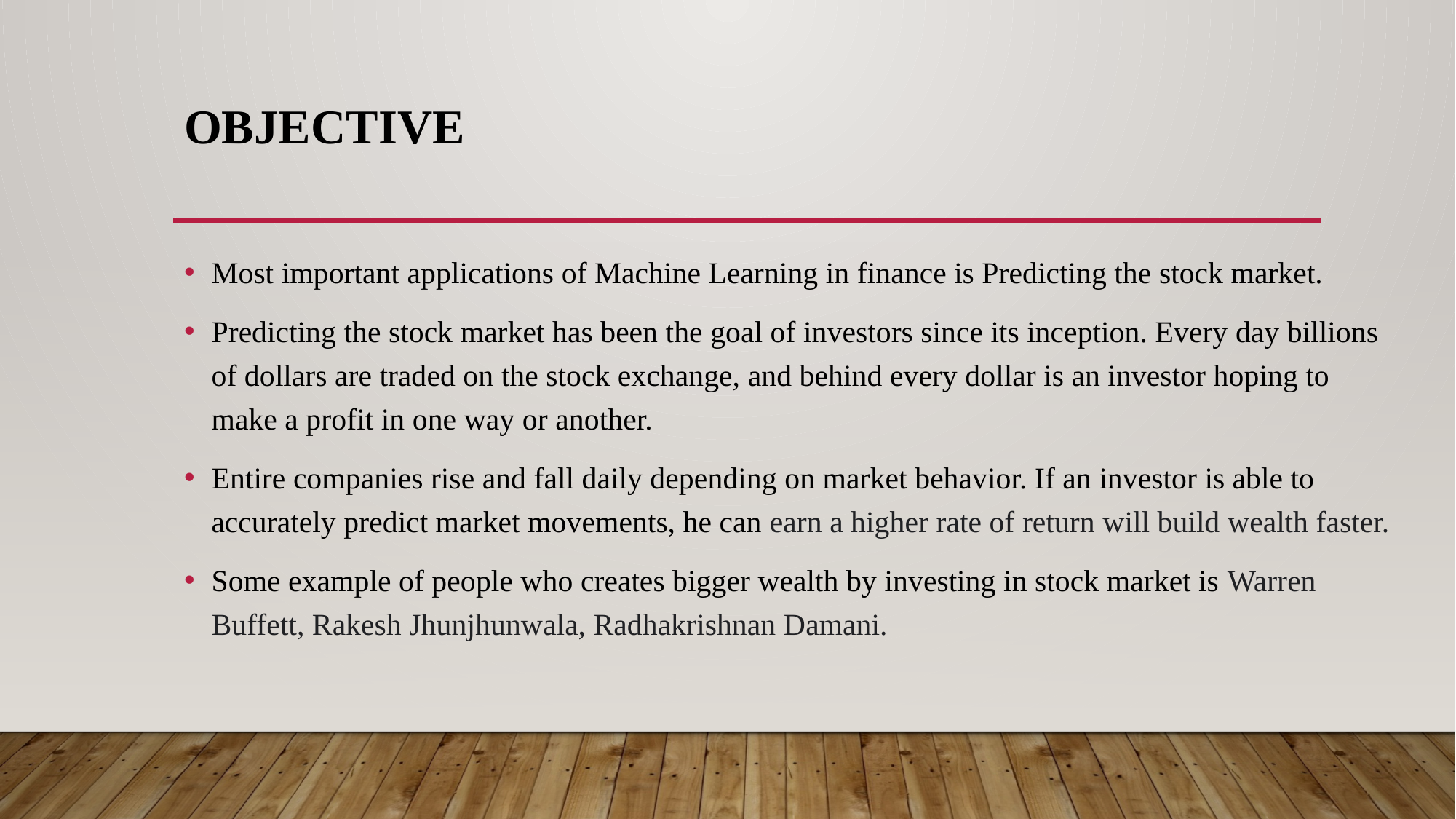

# Objective
Most important applications of Machine Learning in finance is Predicting the stock market.
Predicting the stock market has been the goal of investors since its inception. Every day billions of dollars are traded on the stock exchange, and behind every dollar is an investor hoping to make a profit in one way or another.
Entire companies rise and fall daily depending on market behavior. If an investor is able to accurately predict market movements, he can earn a higher rate of return will build wealth faster.
Some example of people who creates bigger wealth by investing in stock market is Warren Buffett, Rakesh Jhunjhunwala, Radhakrishnan Damani.